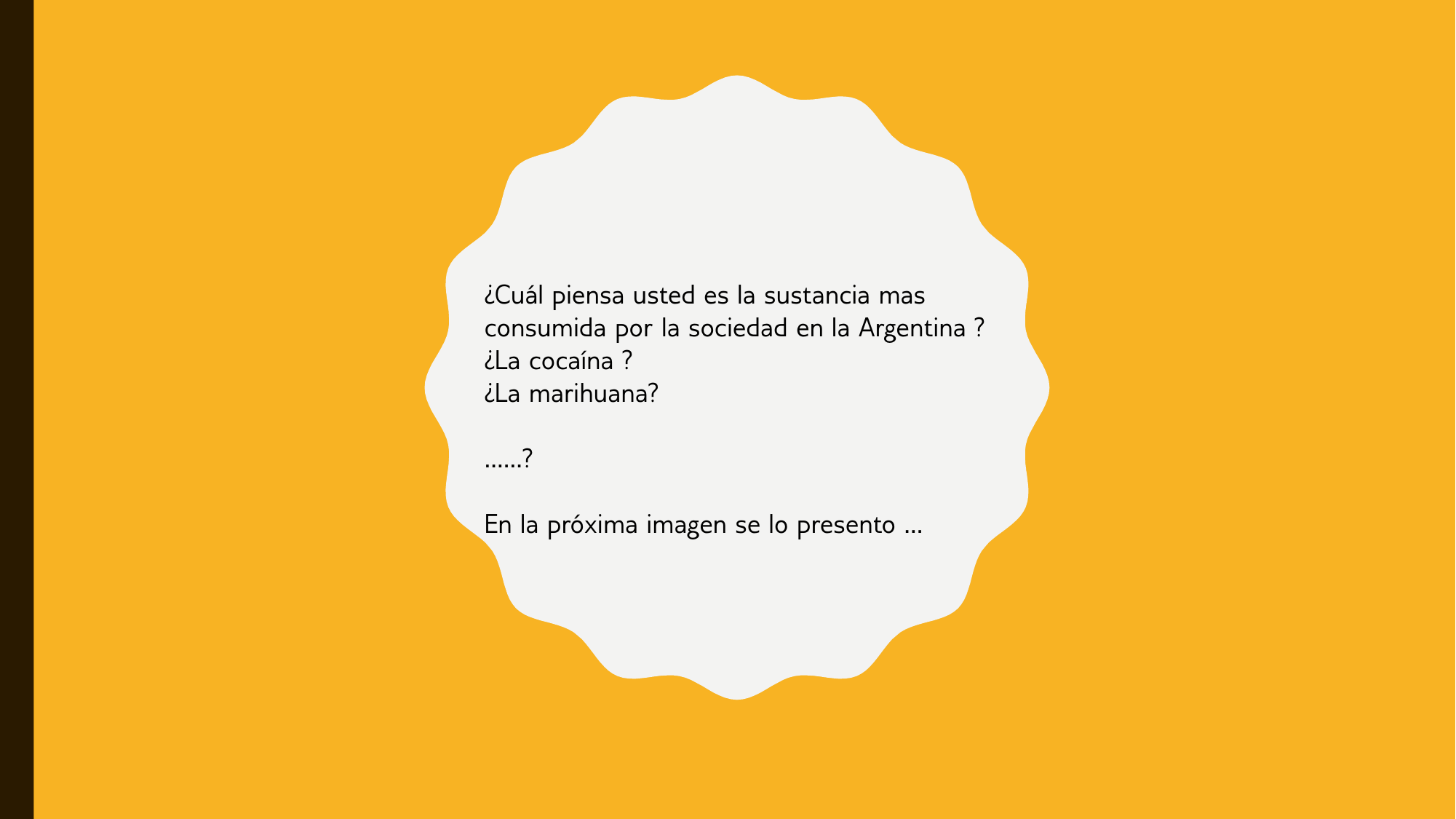

¿Cuál piensa usted es la sustancia mas
consumida por la sociedad en la Argentina ?
¿La cocaína ?
¿La marihuana?

……?

En la próxima imagen se lo presento …